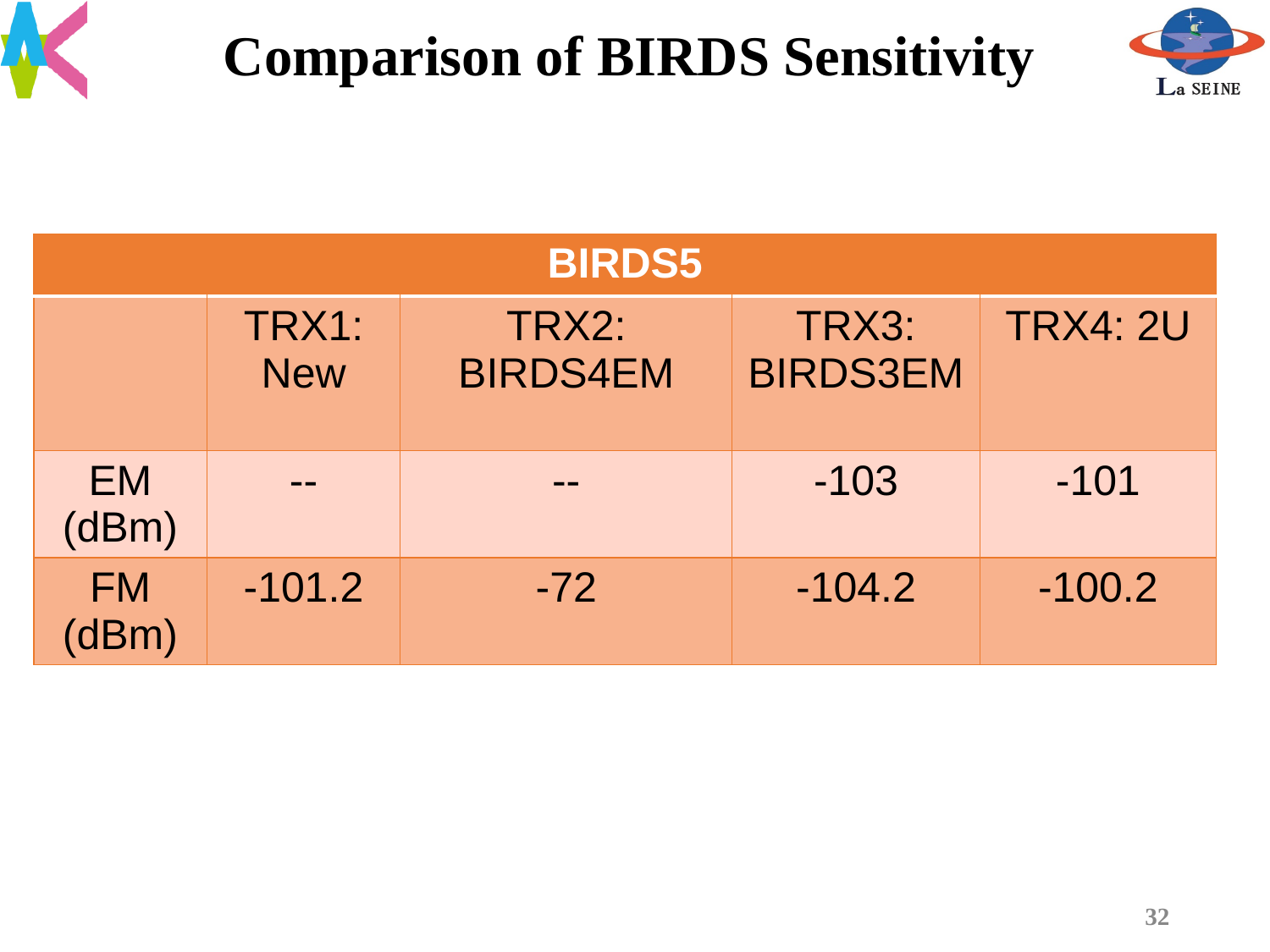

# Comparison of BIRDS Sensitivity
| BIRDS5 |  |  |  |  |
| --- | --- | --- | --- | --- |
|  | TRX1: New | TRX2: BIRDS4EM | TRX3: BIRDS3EM | TRX4: 2U |
| EM (dBm) | -- | -- | -103 | -101 |
| FM (dBm) | -101.2 | -72 | -104.2 | -100.2 |
32